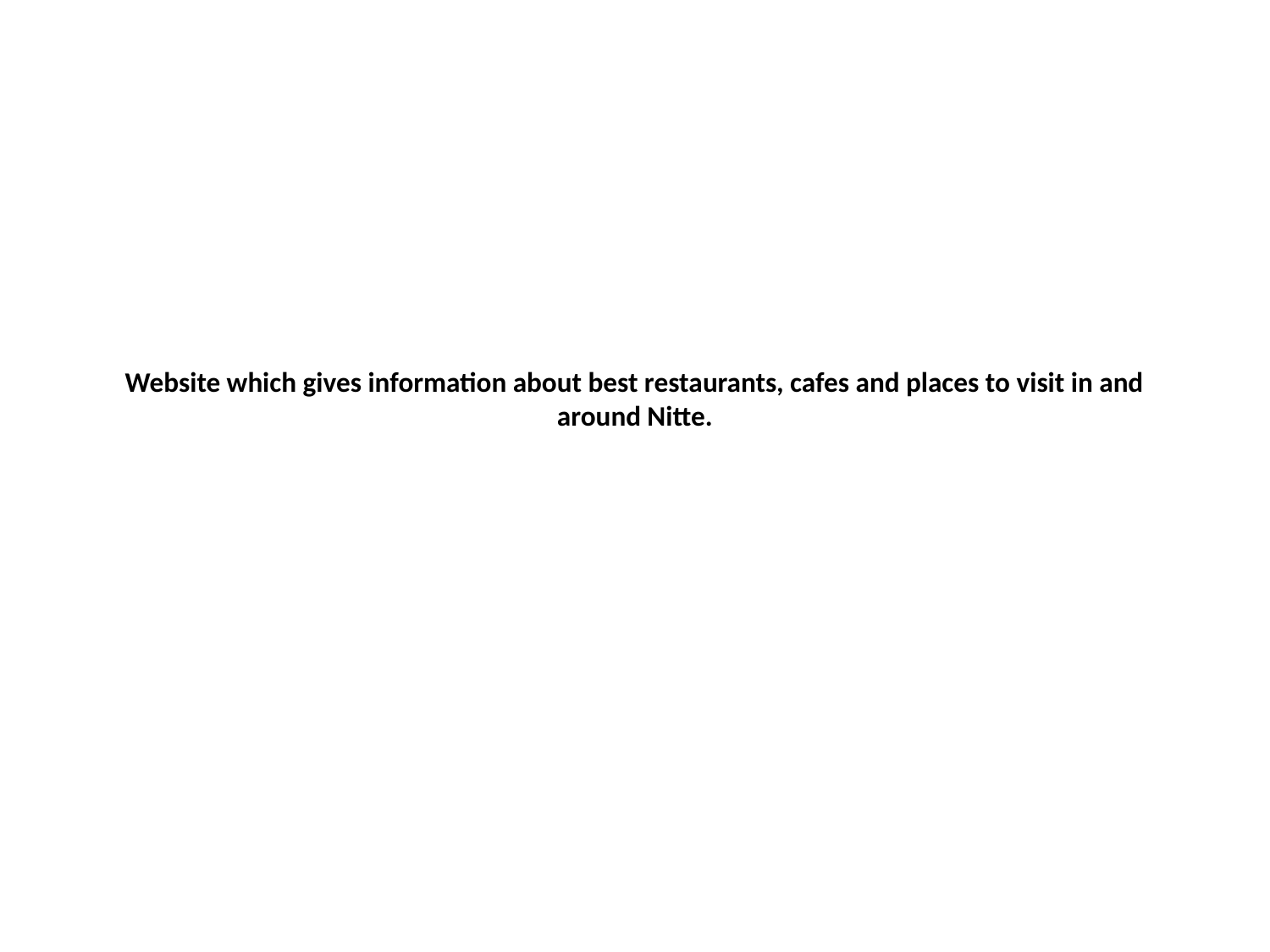

# Website which gives information about best restaurants, cafes and places to visit in and around Nitte.